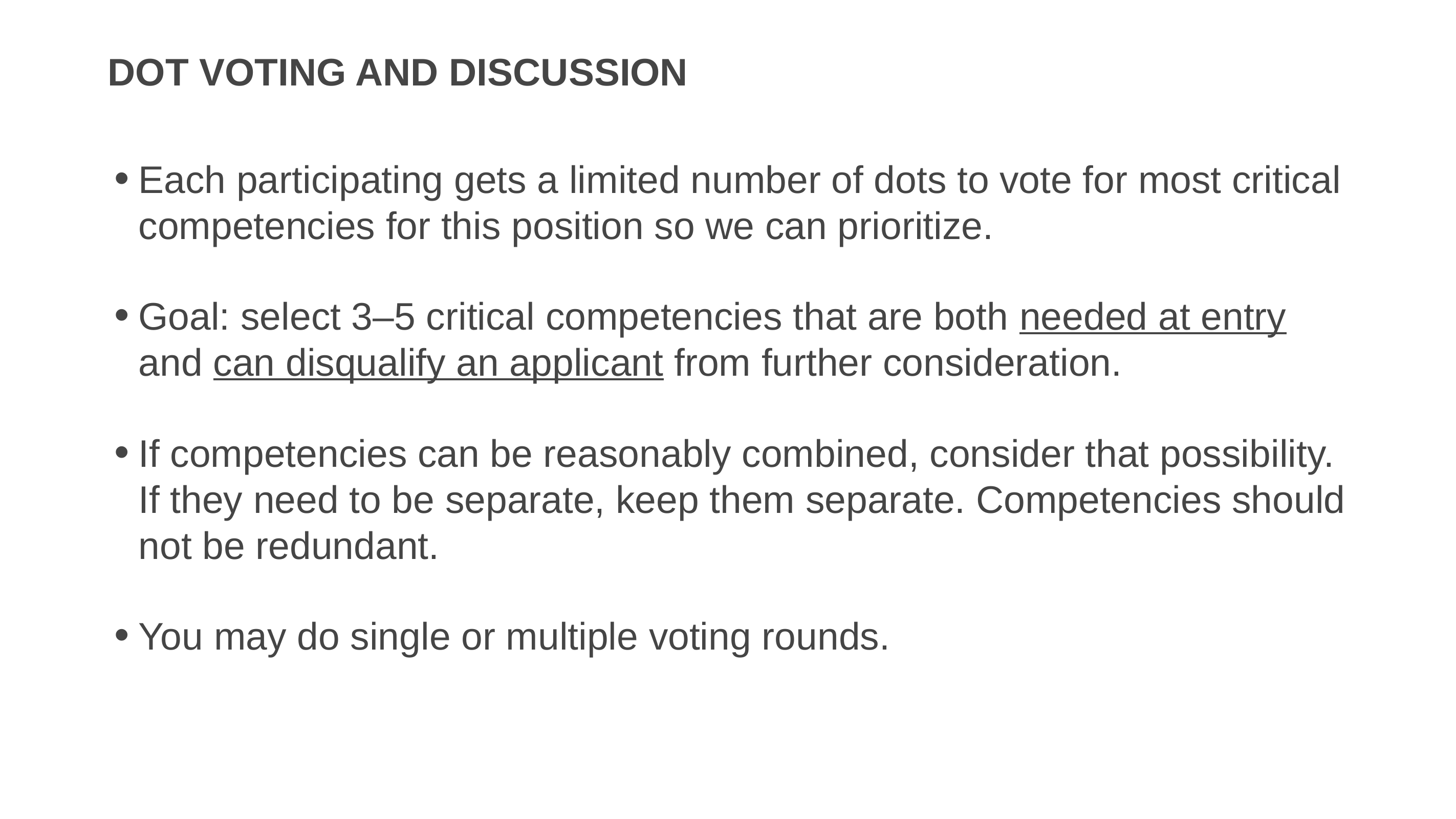

# Dot Voting and discussion
Each participating gets a limited number of dots to vote for most critical competencies for this position so we can prioritize.
Goal: select 3–5 critical competencies that are both needed at entry and can disqualify an applicant from further consideration.
If competencies can be reasonably combined, consider that possibility. If they need to be separate, keep them separate. Competencies should not be redundant.
You may do single or multiple voting rounds.